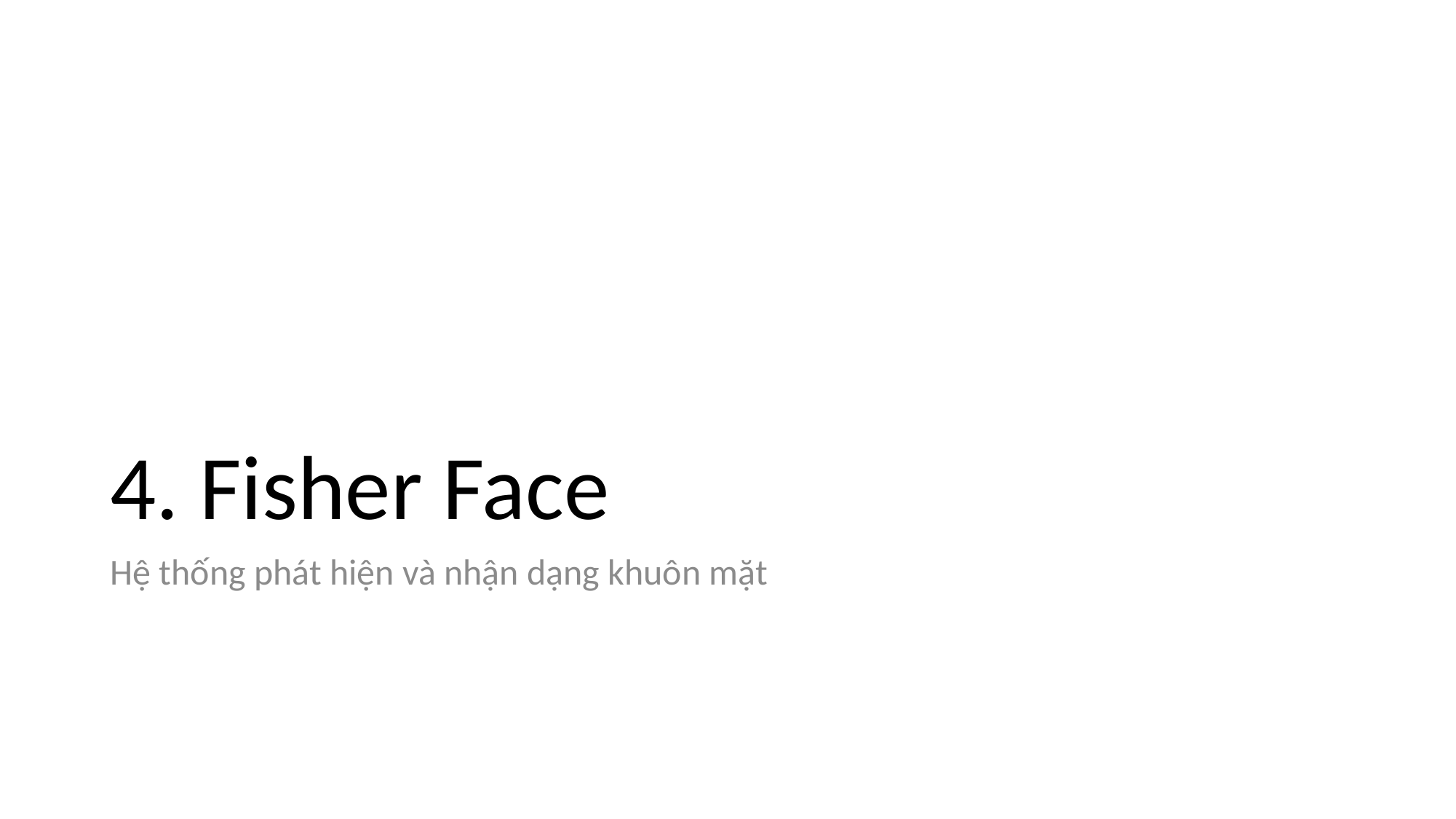

# 4. Fisher Face
Hệ thống phát hiện và nhận dạng khuôn mặt